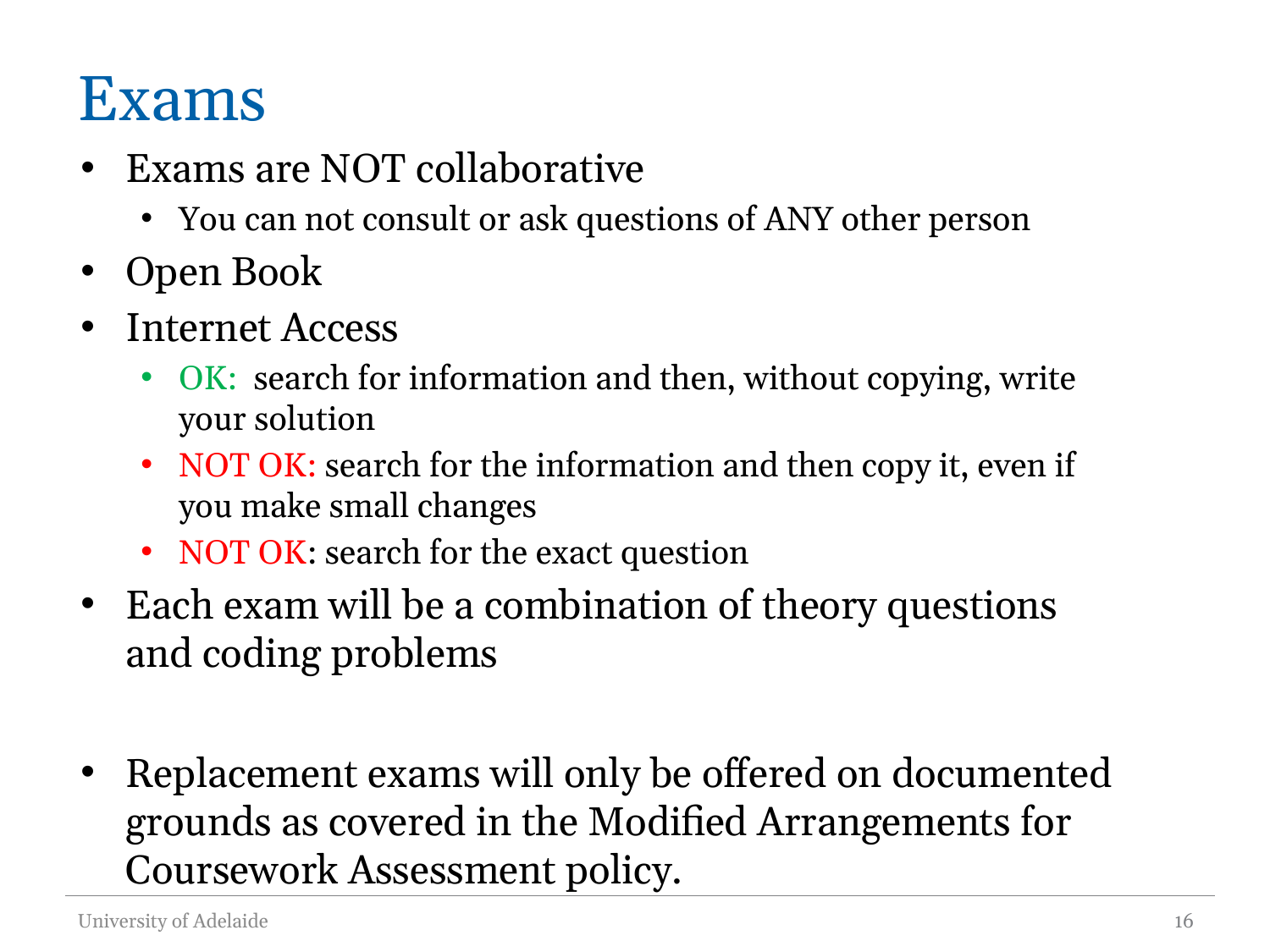

# Exams
Exams are NOT collaborative
You can not consult or ask questions of ANY other person
Open Book
Internet Access
OK:  search for information and then, without copying, write your solution
NOT OK: search for the information and then copy it, even if you make small changes
NOT OK: search for the exact question
Each exam will be a combination of theory questions  and coding problems

Replacement exams will only be offered on documented grounds as covered in the Modified Arrangements for Coursework Assessment policy.
University of Adelaide
16